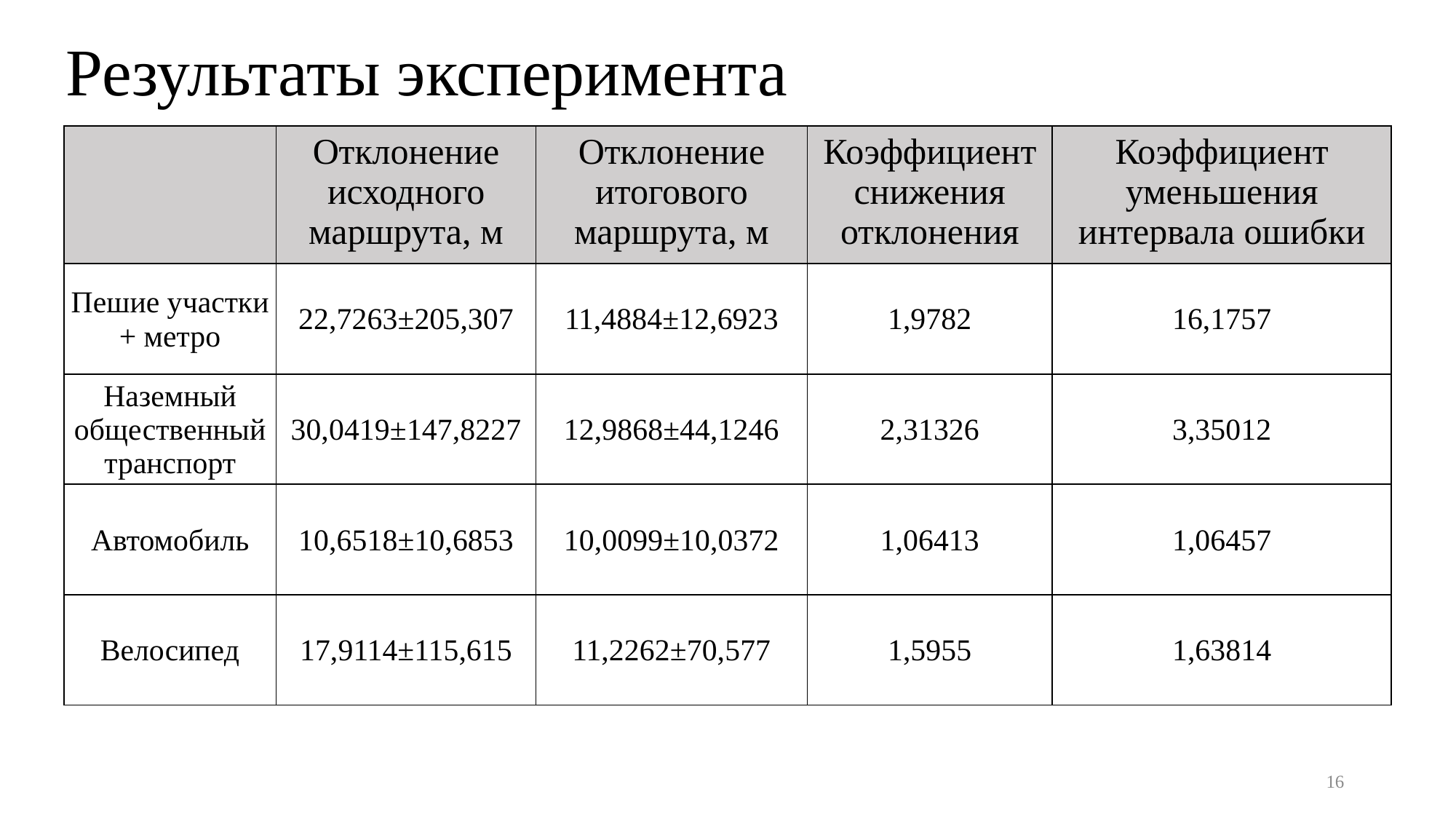

# Результаты эксперимента
|  | Отклонение исходного маршрута, м | Отклонение итогового маршрута, м | Коэффициент снижения отклонения | Коэффициент уменьшения интервала ошибки |
| --- | --- | --- | --- | --- |
| Пешие участки + метро | 22,7263±205,307 | 11,4884±12,6923 | 1,9782 | 16,1757 |
| Наземный общественный транспорт | 30,0419±147,8227 | 12,9868±44,1246 | 2,31326 | 3,35012 |
| Автомобиль | 10,6518±10,6853 | 10,0099±10,0372 | 1,06413 | 1,06457 |
| Велосипед | 17,9114±115,615 | 11,2262±70,577 | 1,5955 | 1,63814 |
16